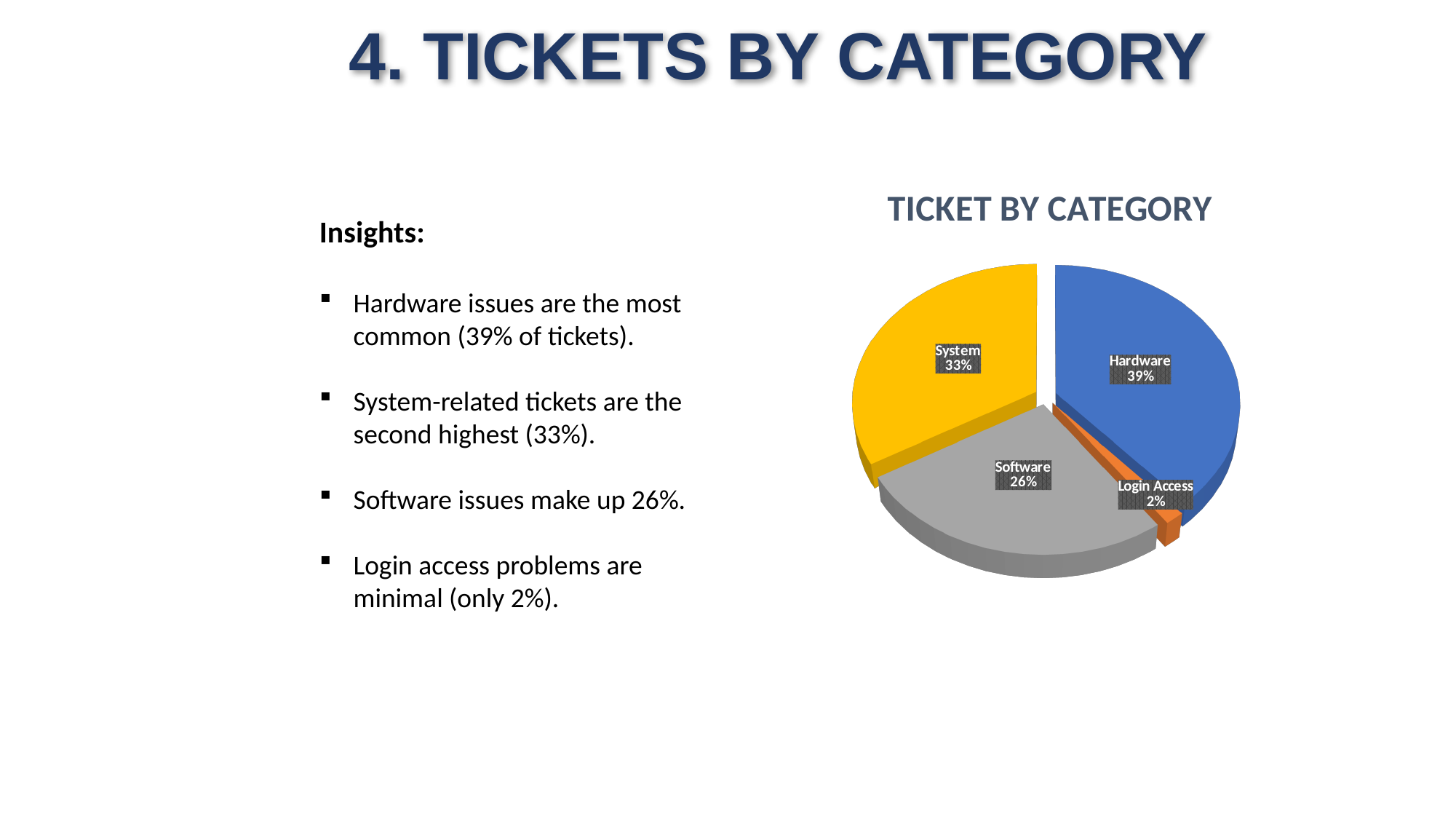

# 4. TICKETS BY CATEGORY

[unsupported chart]

Insights:

Hardware issues are the most common (39% of tickets).

System-related tickets are the second highest (33%).

Software issues make up 26%.

Login access problems are minimal (only 2%).